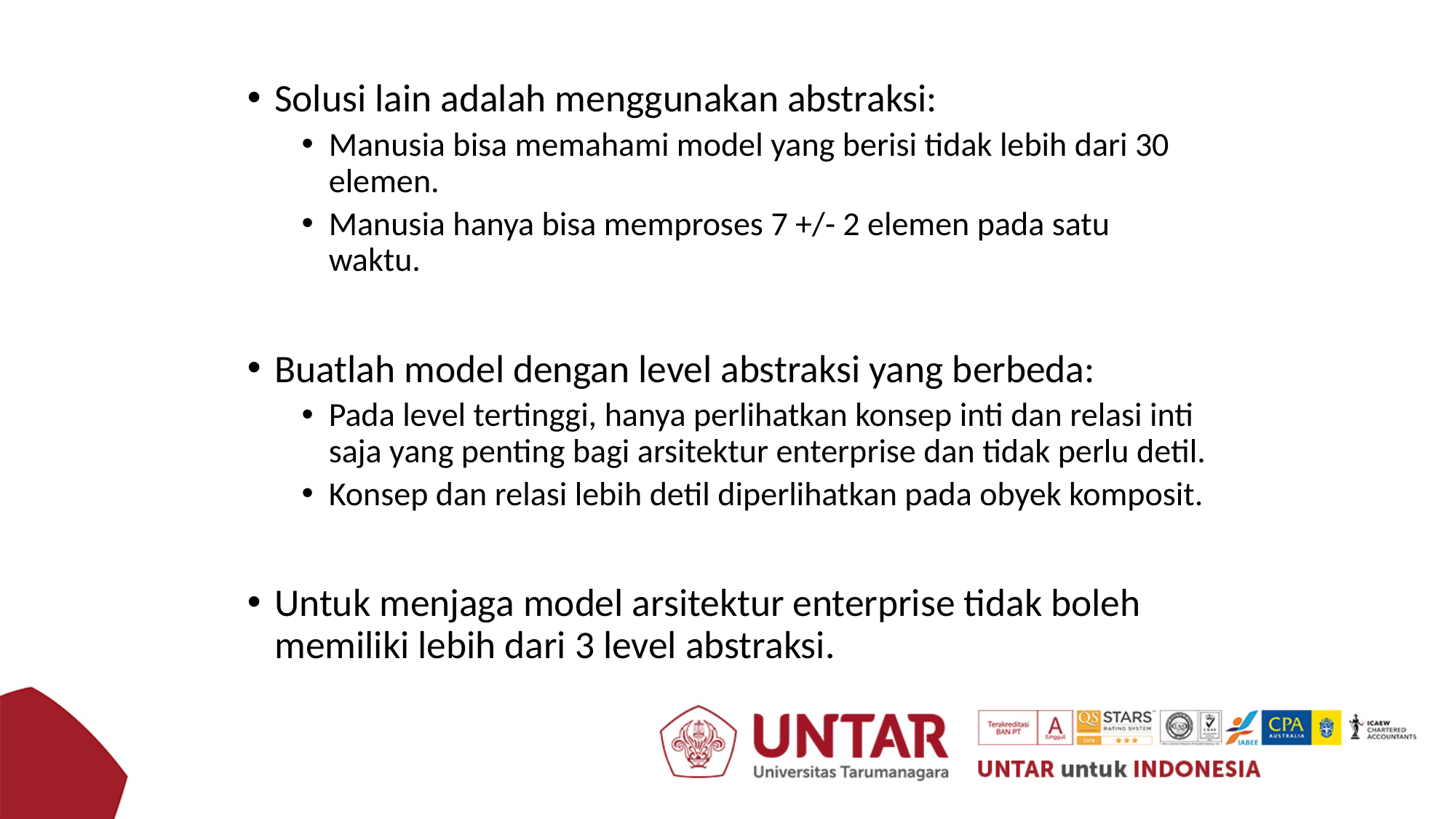

Solusi lain adalah menggunakan abstraksi:
Manusia bisa memahami model yang berisi tidak lebih dari 30 elemen.
Manusia hanya bisa memproses 7 +/- 2 elemen pada satu waktu.

Buatlah model dengan level abstraksi yang berbeda:
Pada level tertinggi, hanya perlihatkan konsep inti dan relasi inti saja yang penting bagi arsitektur enterprise dan tidak perlu detil.
Konsep dan relasi lebih detil diperlihatkan pada obyek komposit.

Untuk menjaga model arsitektur enterprise tidak boleh memiliki lebih dari 3 level abstraksi.